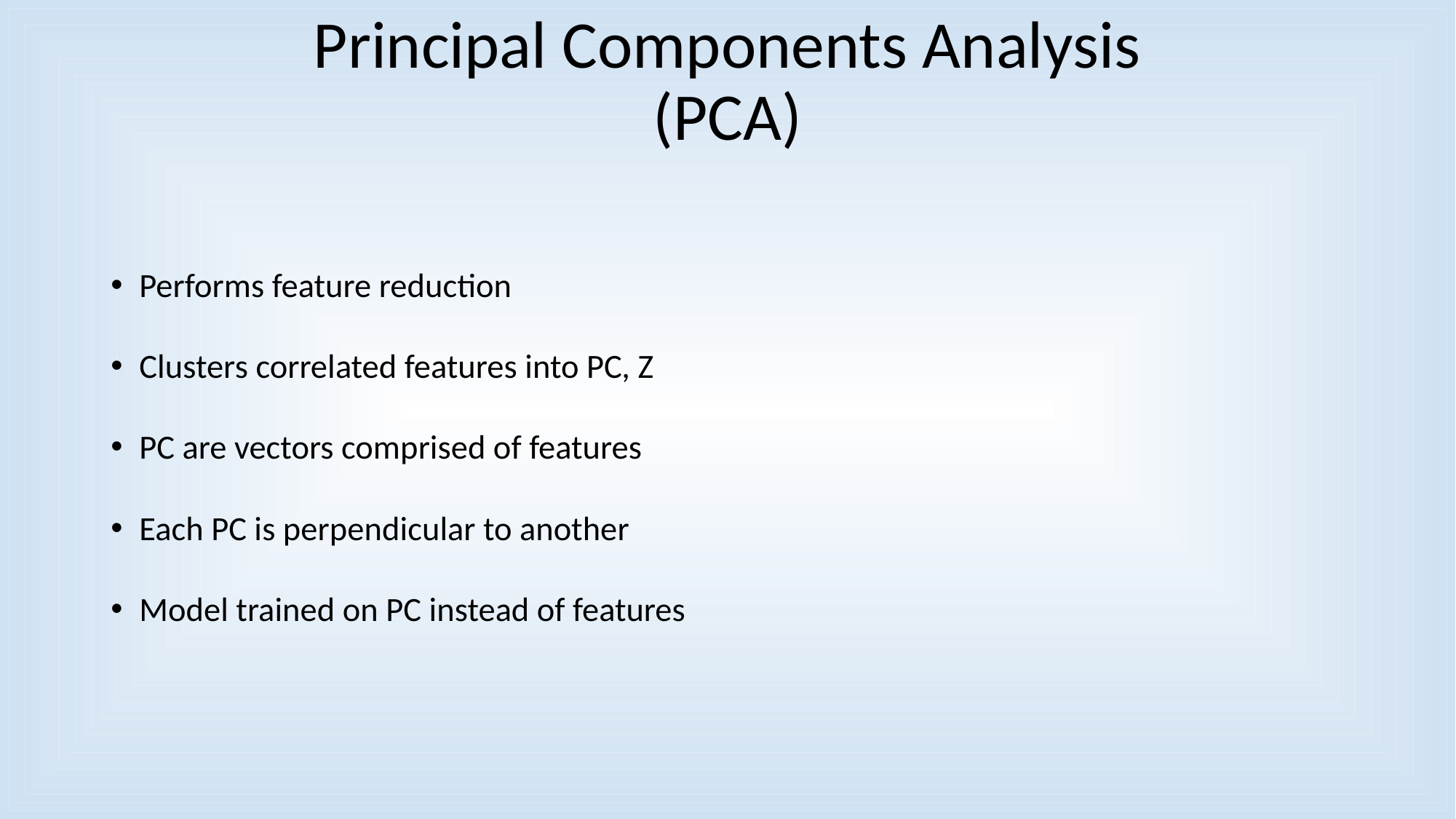

# Principal Components Analysis (PCA)

Performs feature reduction

Clusters correlated features into PC, Z

PC are vectors comprised of features

Each PC is perpendicular to another

Model trained on PC instead of features